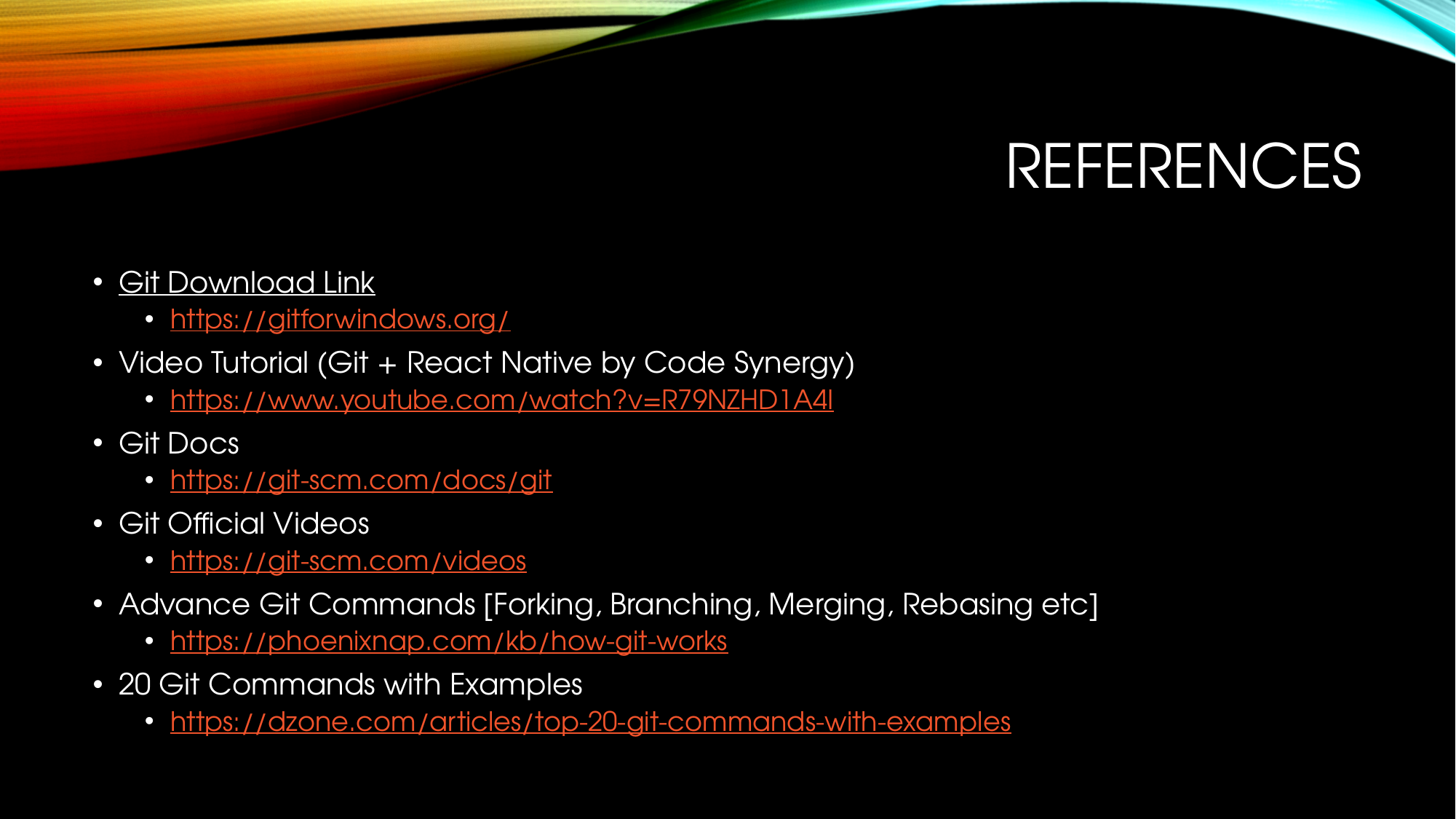

# References
Git Download Link
https://gitforwindows.org/
Video Tutorial (Git + React Native by Code Synergy)
https://www.youtube.com/watch?v=R79NZHD1A4I
Git Docs
https://git-scm.com/docs/git
Git Official Videos
https://git-scm.com/videos
Advance Git Commands [Forking, Branching, Merging, Rebasing etc]
https://phoenixnap.com/kb/how-git-works
20 Git Commands with Examples
https://dzone.com/articles/top-20-git-commands-with-examples